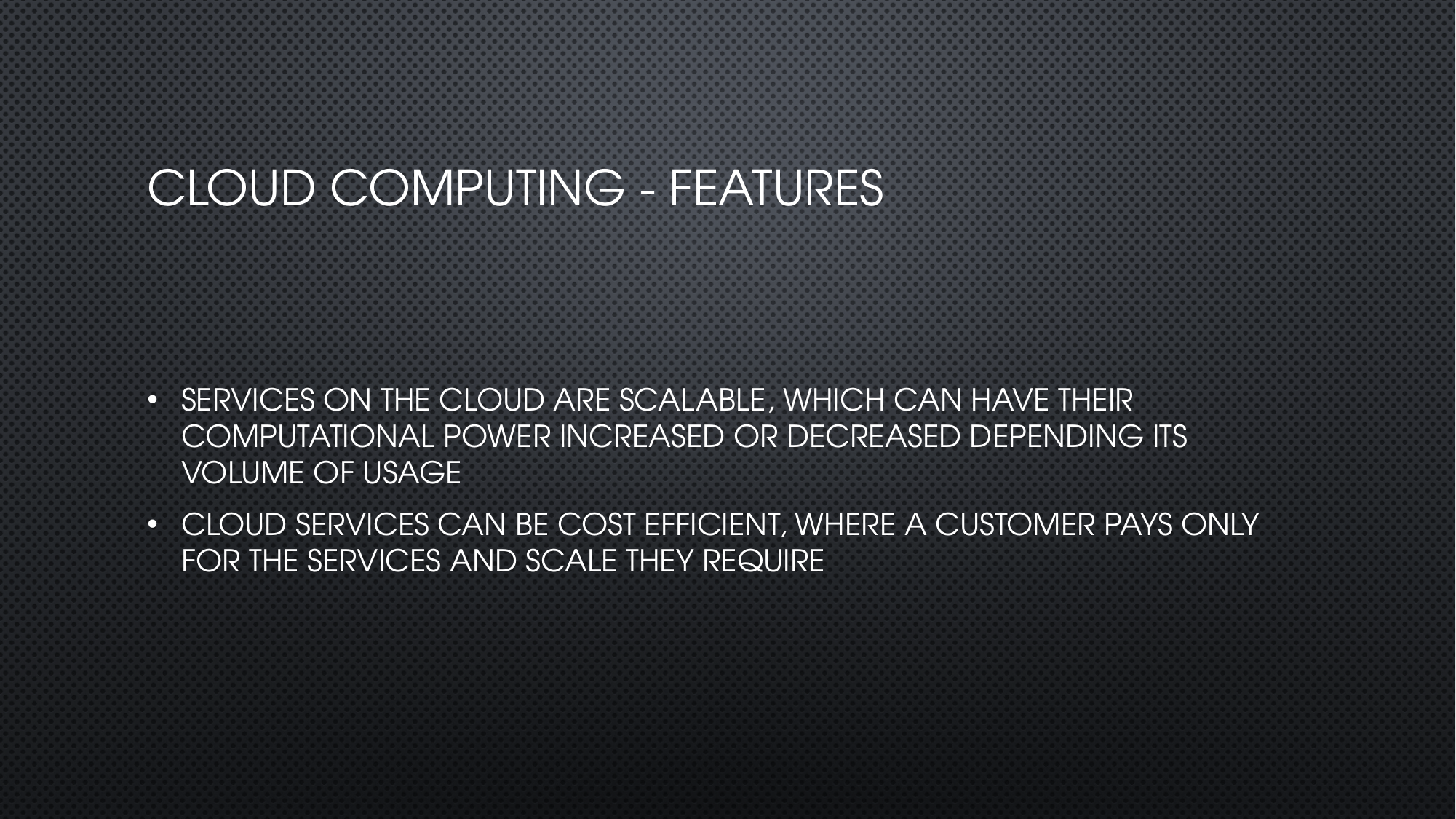

# Cloud Computing - Features
Services on the cloud are scalable, which can have their computational power increased or decreased depending its volume of usage
Cloud services can be cost efficient, where a customer pays only for the services and scale they require